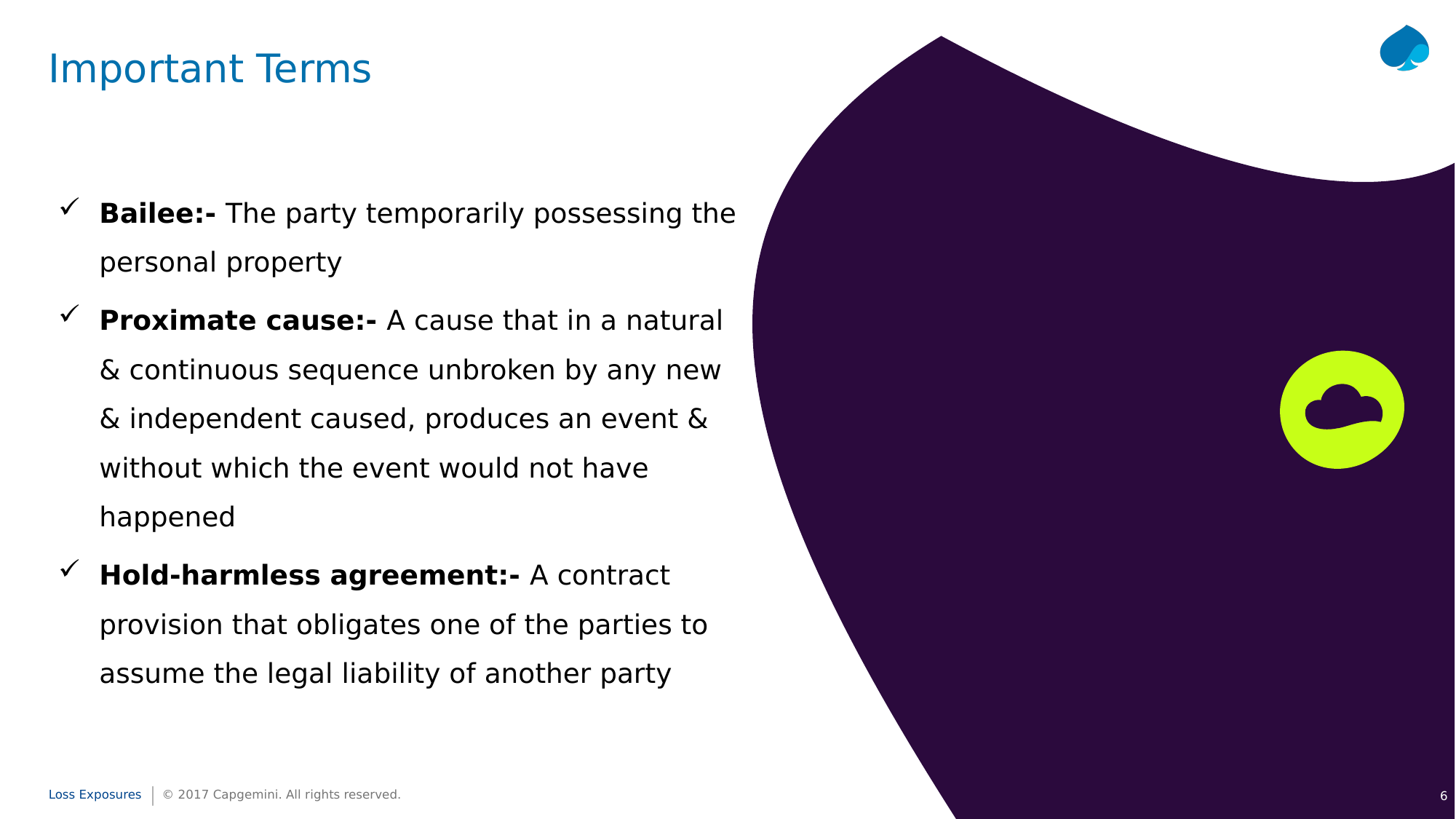

Important Terms
Bailee:- The party temporarily possessing the personal property
Proximate cause:- A cause that in a natural & continuous sequence unbroken by any new & independent caused, produces an event & without which the event would not have happened
Hold-harmless agreement:- A contract provision that obligates one of the parties to assume the legal liability of another party